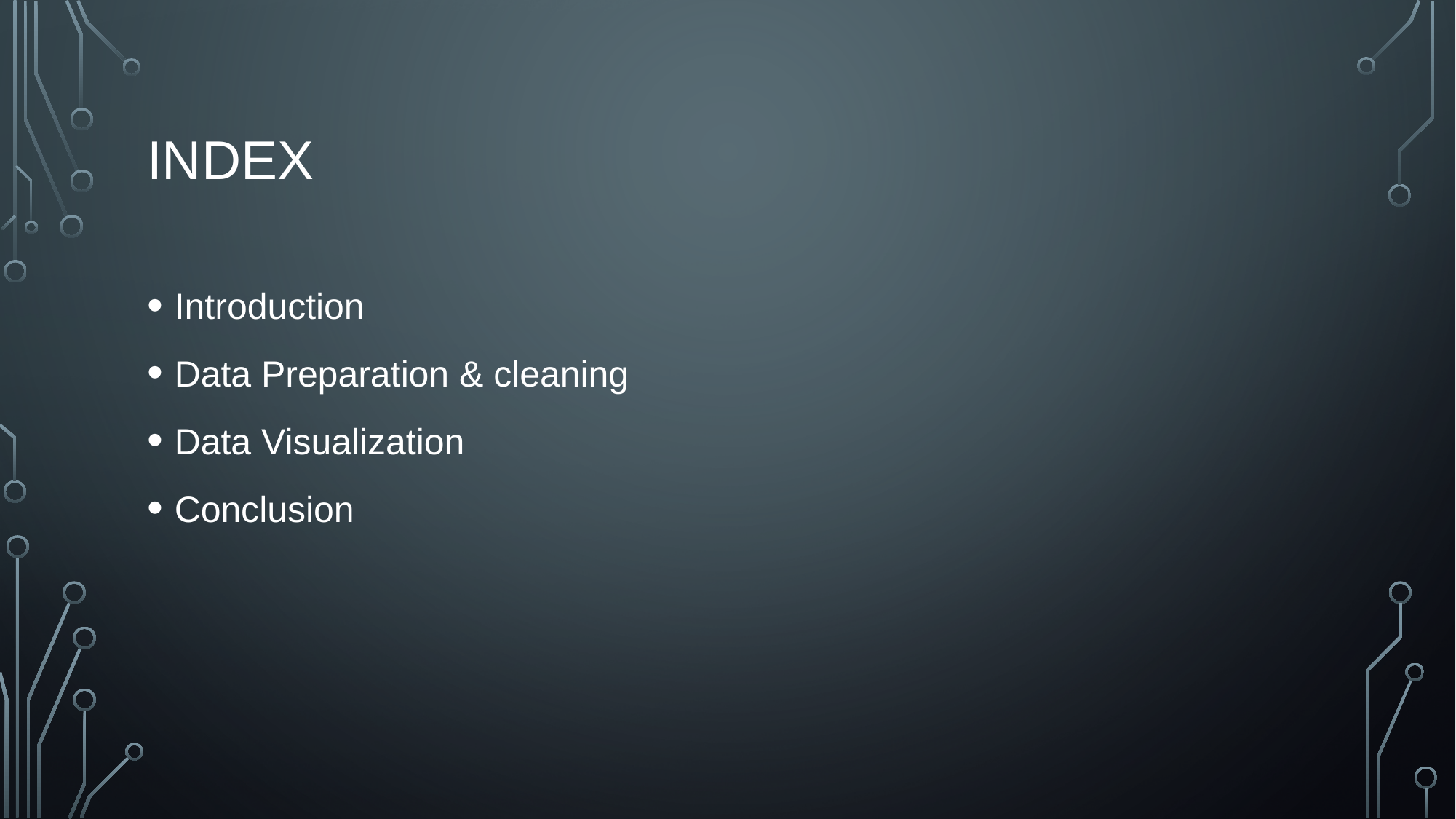

# index
Introduction
Data Preparation & cleaning
Data Visualization
Conclusion